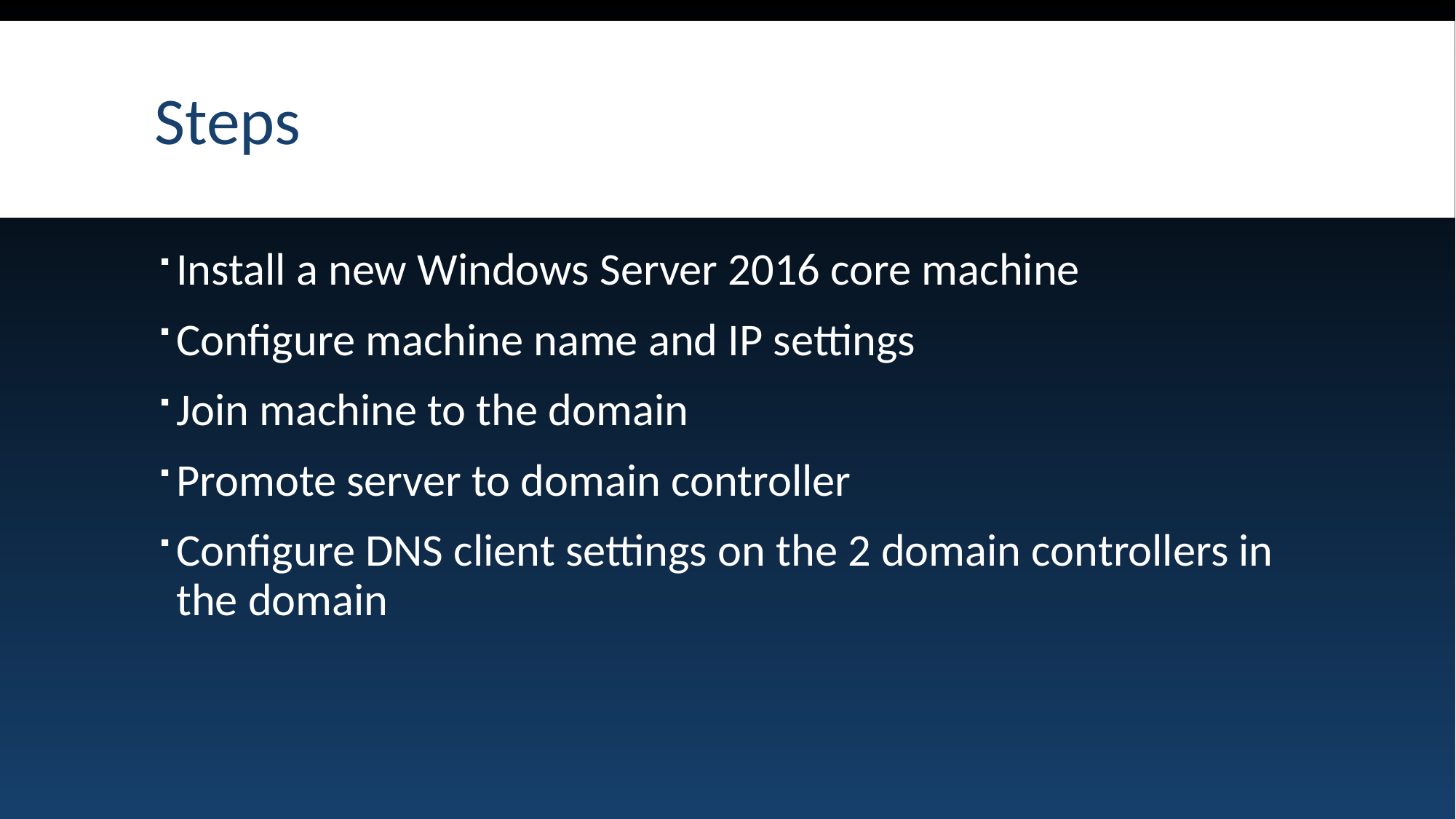

# Steps
Install a new Windows Server 2016 core machine
Configure machine name and IP settings
Join machine to the domain
Promote server to domain controller
Configure DNS client settings on the 2 domain controllers in the domain